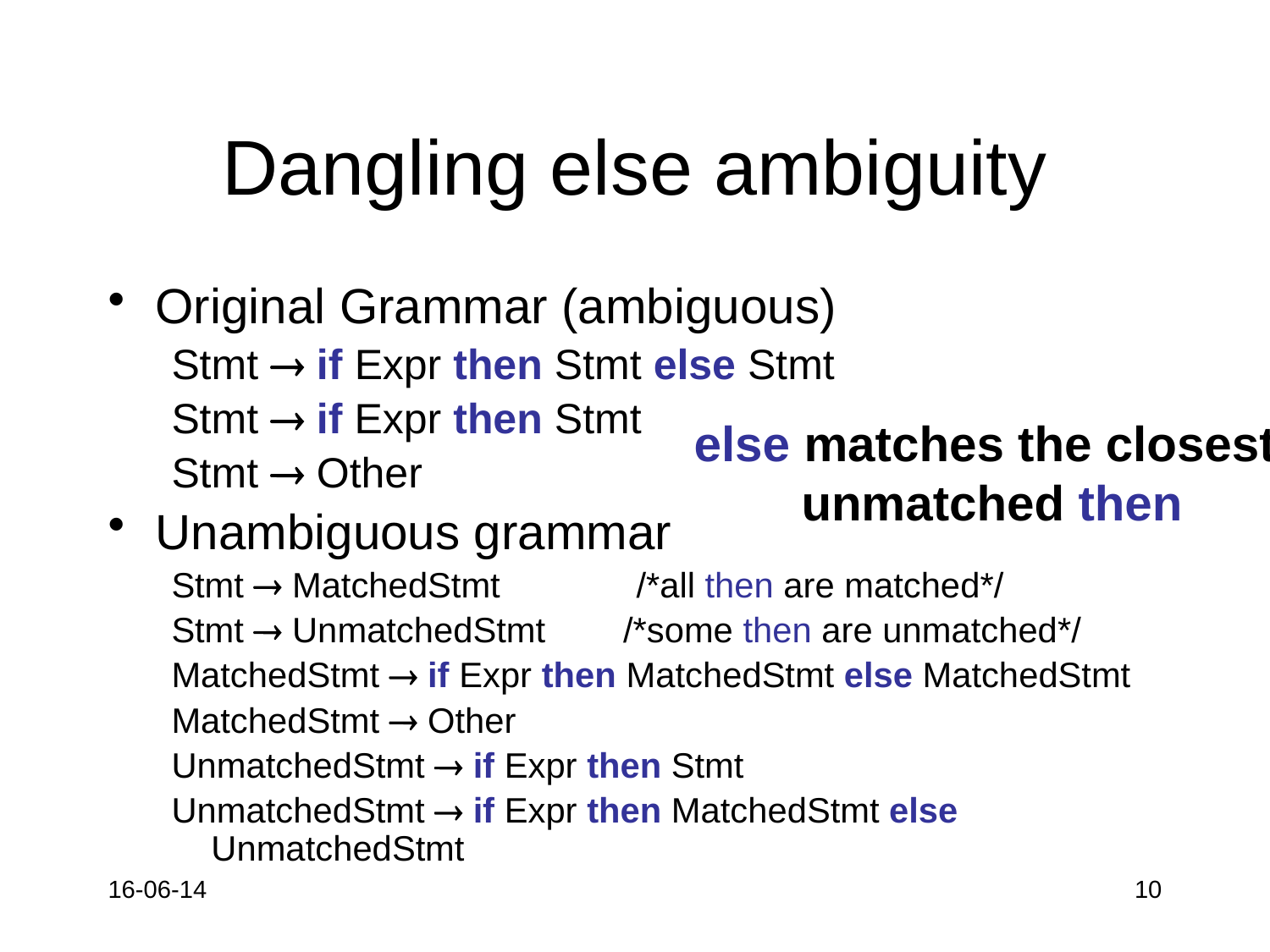

# Dangling else ambiguity
Original Grammar (ambiguous)
Stmt → if Expr then Stmt else Stmt
Stmt → if Expr then Stmt
Stmt → Other
Unambiguous grammar
Stmt → MatchedStmt              /*all then are matched*/
Stmt → UnmatchedStmt        /*some then are unmatched*/
MatchedStmt → if Expr then MatchedStmt else MatchedStmt
MatchedStmt → Other
UnmatchedStmt → if Expr then Stmt
UnmatchedStmt → if Expr then MatchedStmt else UnmatchedStmt
else matches the closest
unmatched then
16-06-14
10